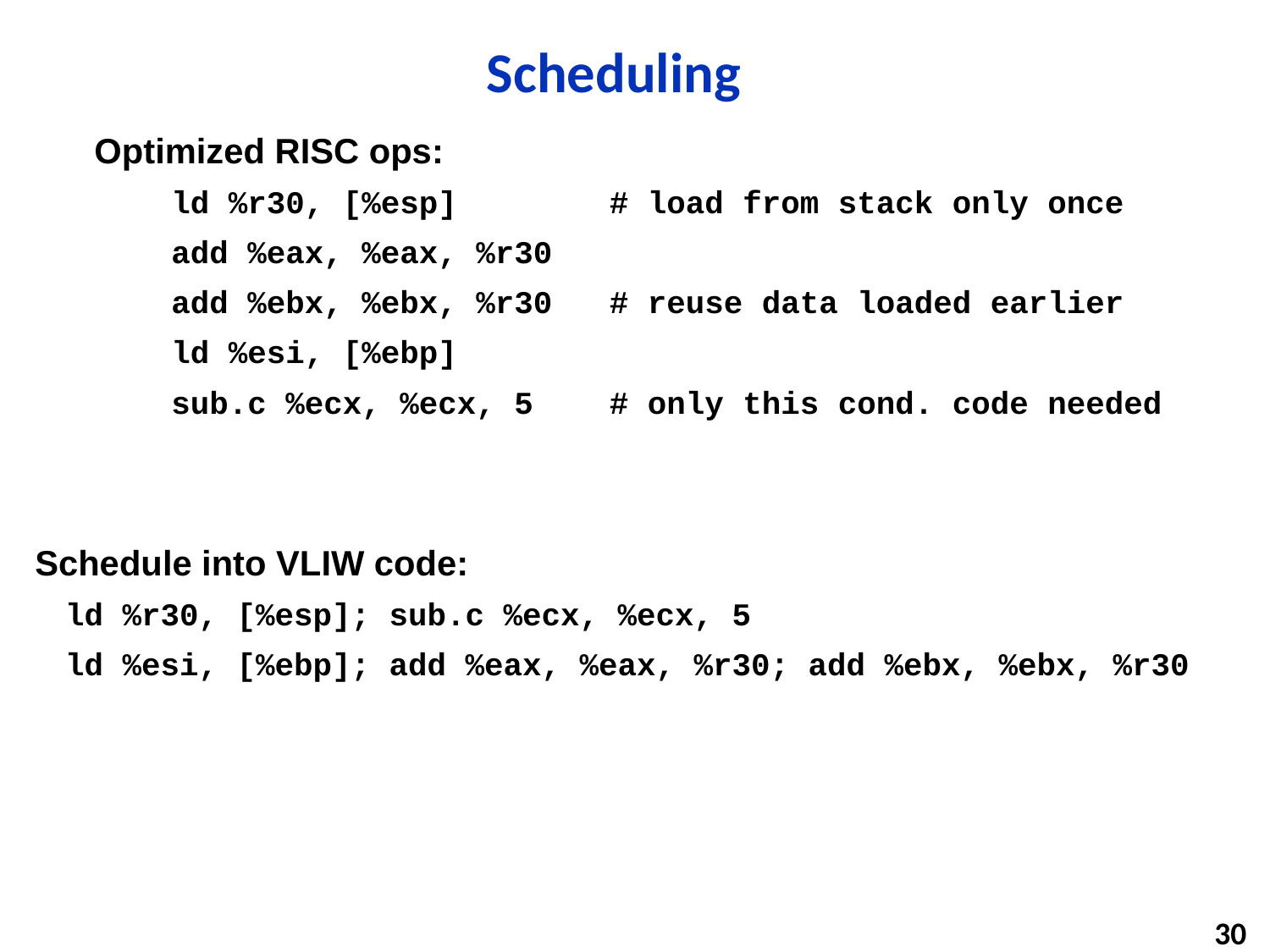

# Scheduling
Optimized RISC ops:
ld %r30, [%esp]        # load from stack only once
add %eax, %eax, %r30
add %ebx, %ebx, %r30   # reuse data loaded earlier
ld %esi, [%ebp]
sub.c %ecx, %ecx, 5    # only this cond. code needed
Schedule into VLIW code:
ld %r30, [%esp]; sub.c %ecx, %ecx, 5
ld %esi, [%ebp]; add %eax, %eax, %r30; add %ebx, %ebx, %r30
30